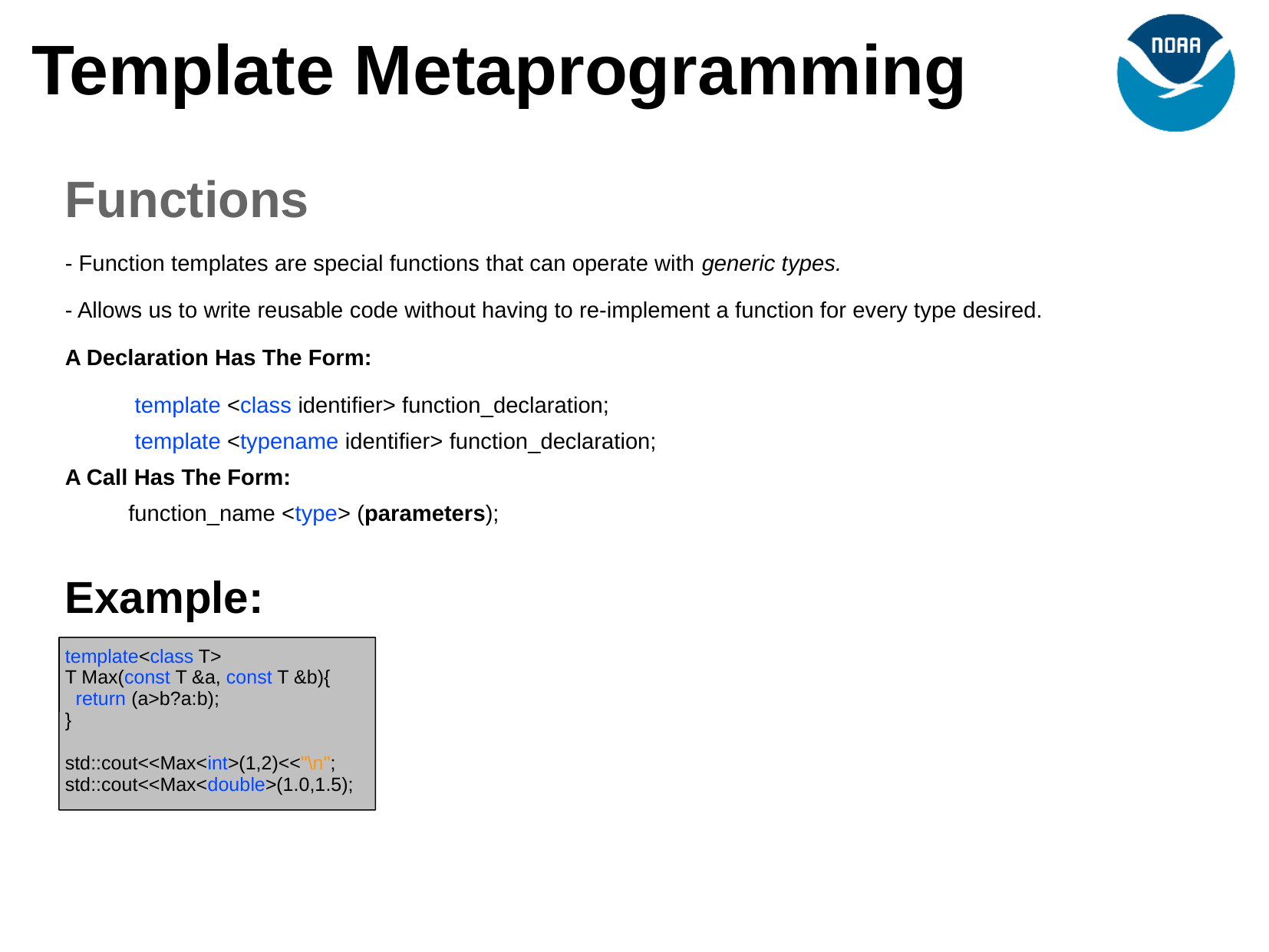

Template Metaprogramming
Functions
- Function templates are special functions that can operate with generic types.
- Allows us to write reusable code without having to re-implement a function for every type desired.
A Declaration Has The Form:
           template <class identifier> function_declaration;
           template <typename identifier> function_declaration;
A Call Has The Form:
          function_name <type> (parameters);

Example:
template<class T>
T Max(const T &a, const T &b){
  return (a>b?a:b);
}

std::cout<<Max<int>(1,2)<<"\n";
std::cout<<Max<double>(1.0,1.5);